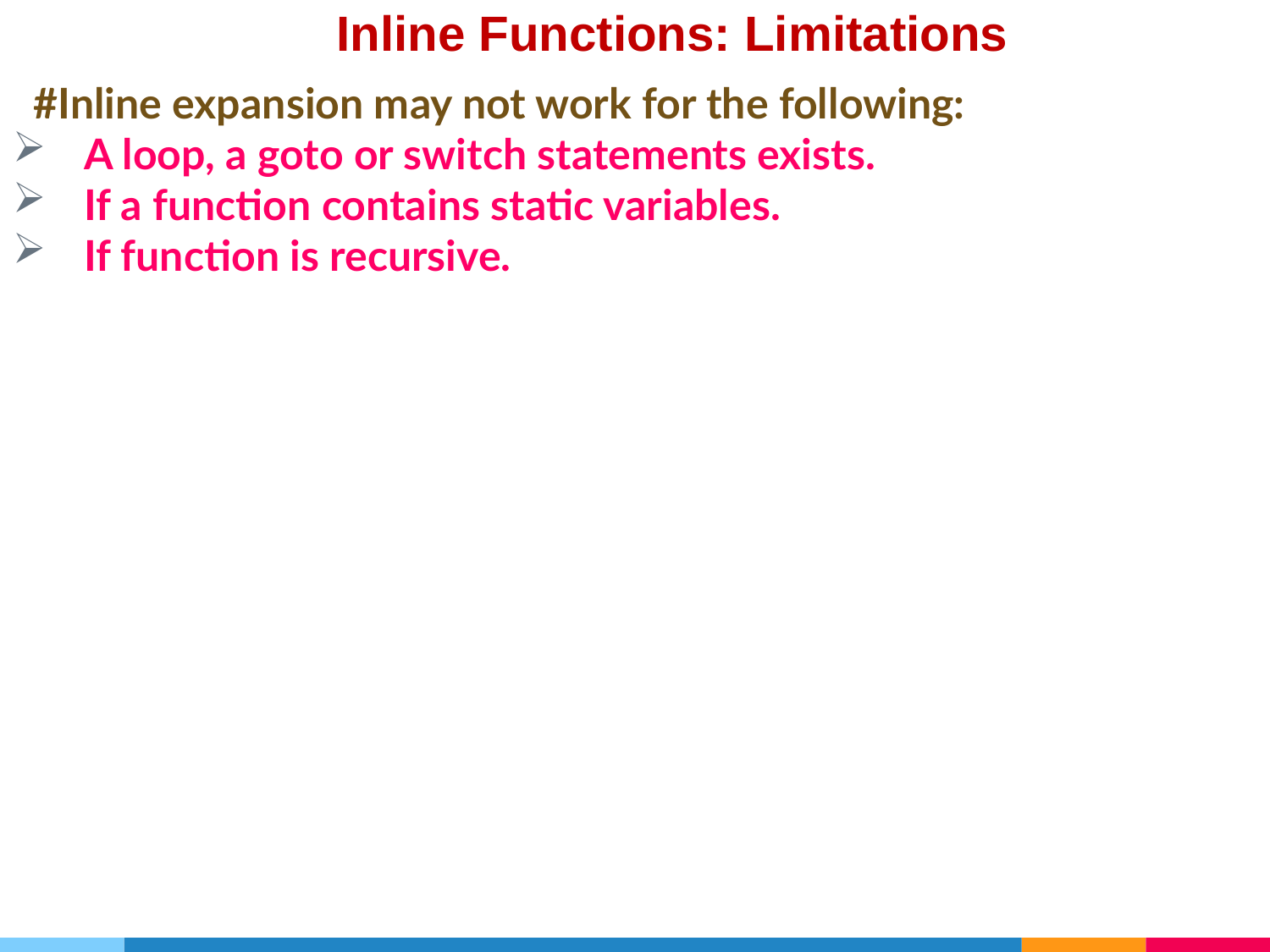

# Inline Functions: Limitations
  #Inline expansion may not work for the following:
A loop, a goto or switch statements exists.
If a function contains static variables.
If function is recursive.